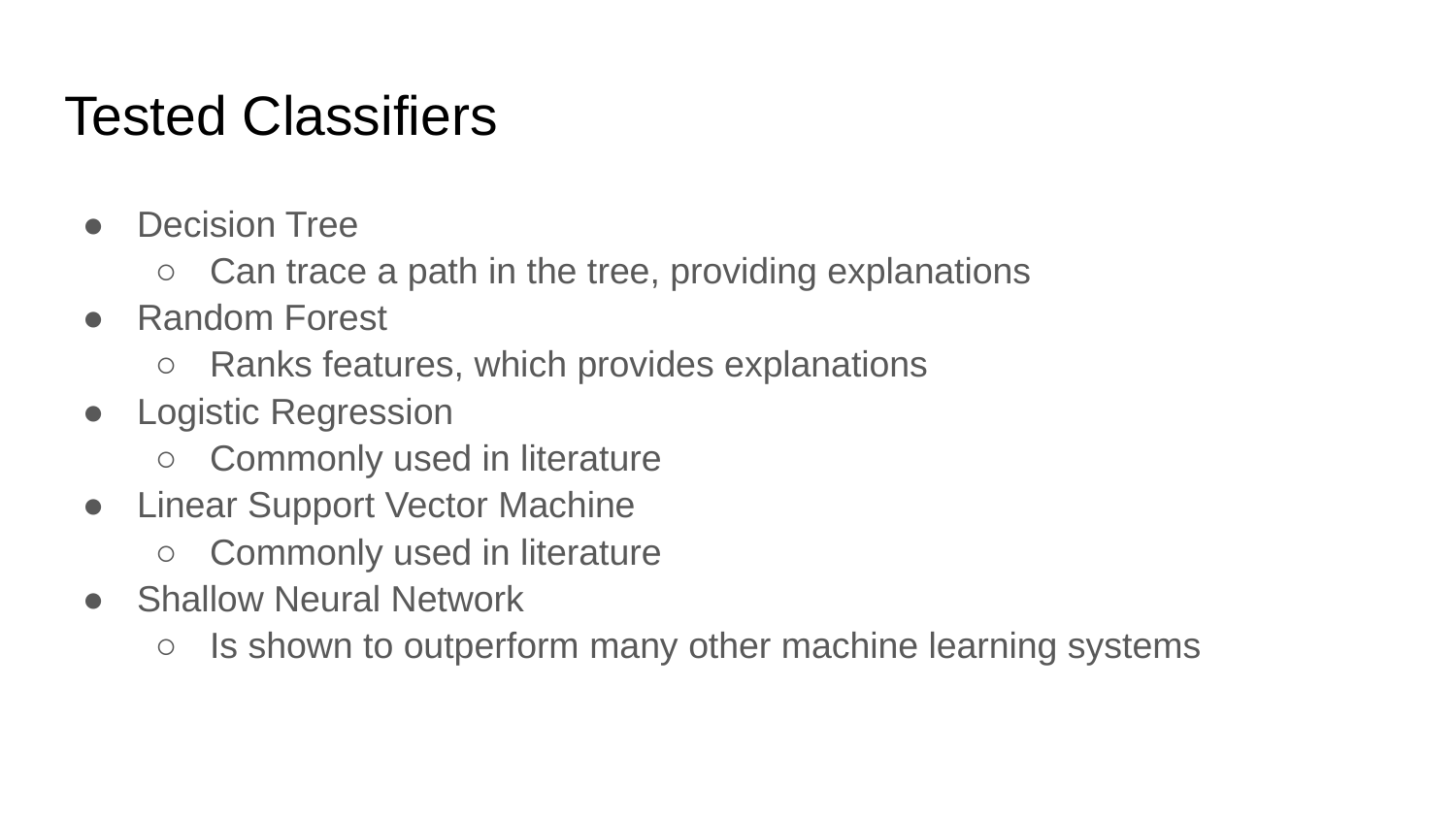

# Tested Classifiers
Decision Tree
Can trace a path in the tree, providing explanations
Random Forest
Ranks features, which provides explanations
Logistic Regression
Commonly used in literature
Linear Support Vector Machine
Commonly used in literature
Shallow Neural Network
Is shown to outperform many other machine learning systems